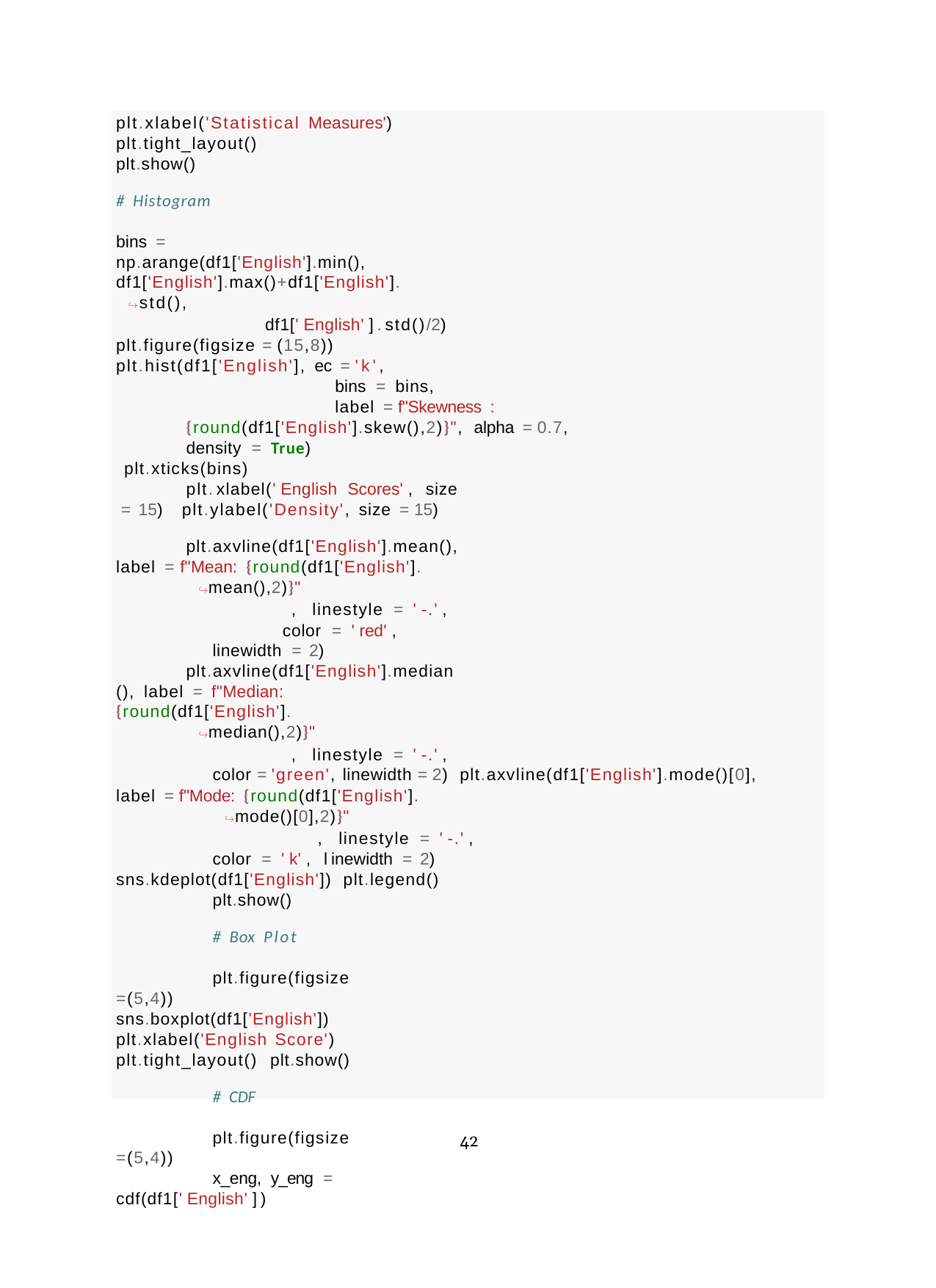

plt.xlabel('Statistical Measures')  plt.tight_layout()
plt.show()

# Histogram

bins = np.arange(df1['English'].min(), df1['English'].max()+df1['English'].
↪std(),
df1['English'].std()/2)  plt.figure(figsize = (15,8))  plt.hist(df1['English'], ec = 'k',
bins  =  bins,
label = f"Skewness : {round(df1['English'].skew(),2)}",  alpha = 0.7,
density  =  True)  plt.xticks(bins)
plt.xlabel('English  Scores',  size  =  15)  plt.ylabel('Density', size = 15)

plt.axvline(df1['English'].mean(), label = f"Mean: {round(df1['English'].
↪mean(),2)}"
,  linestyle  =  '-.',
color  =  'red',  linewidth  =  2)
plt.axvline(df1['English'].median(), label = f"Median: {round(df1['English'].
↪median(),2)}"
,  linestyle  =  '-.',
color = 'green', linewidth = 2)  plt.axvline(df1['English'].mode()[0], label = f"Mode: {round(df1['English'].
↪mode()[0],2)}"
,  linestyle  =  '-.',
color  =  'k',  linewidth  =  2)  sns.kdeplot(df1['English'])  plt.legend()
plt.show()

# Box Plot

plt.figure(figsize=(5,4))  sns.boxplot(df1['English'])  plt.xlabel('English Score')  plt.tight_layout()  plt.show()

# CDF

plt.figure(figsize=(5,4))
x_eng,  y_eng  =  cdf(df1['English'])
42